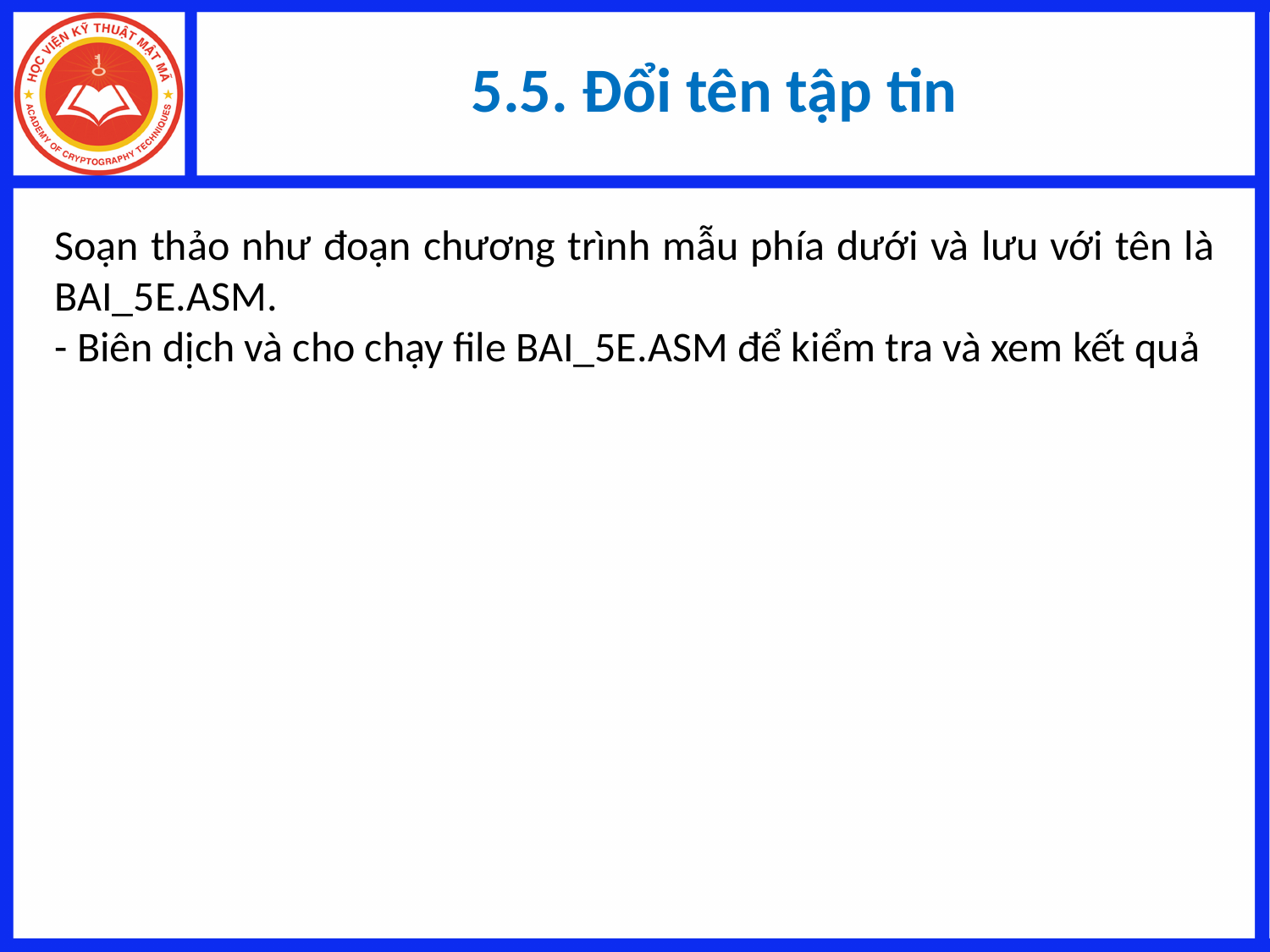

# 5.5. Đổi tên tập tin
Soạn thảo như đoạn chương trình mẫu phía dưới và lưu với tên là BAI_5E.ASM.
- Biên dịch và cho chạy file BAI_5E.ASM để kiểm tra và xem kết quả